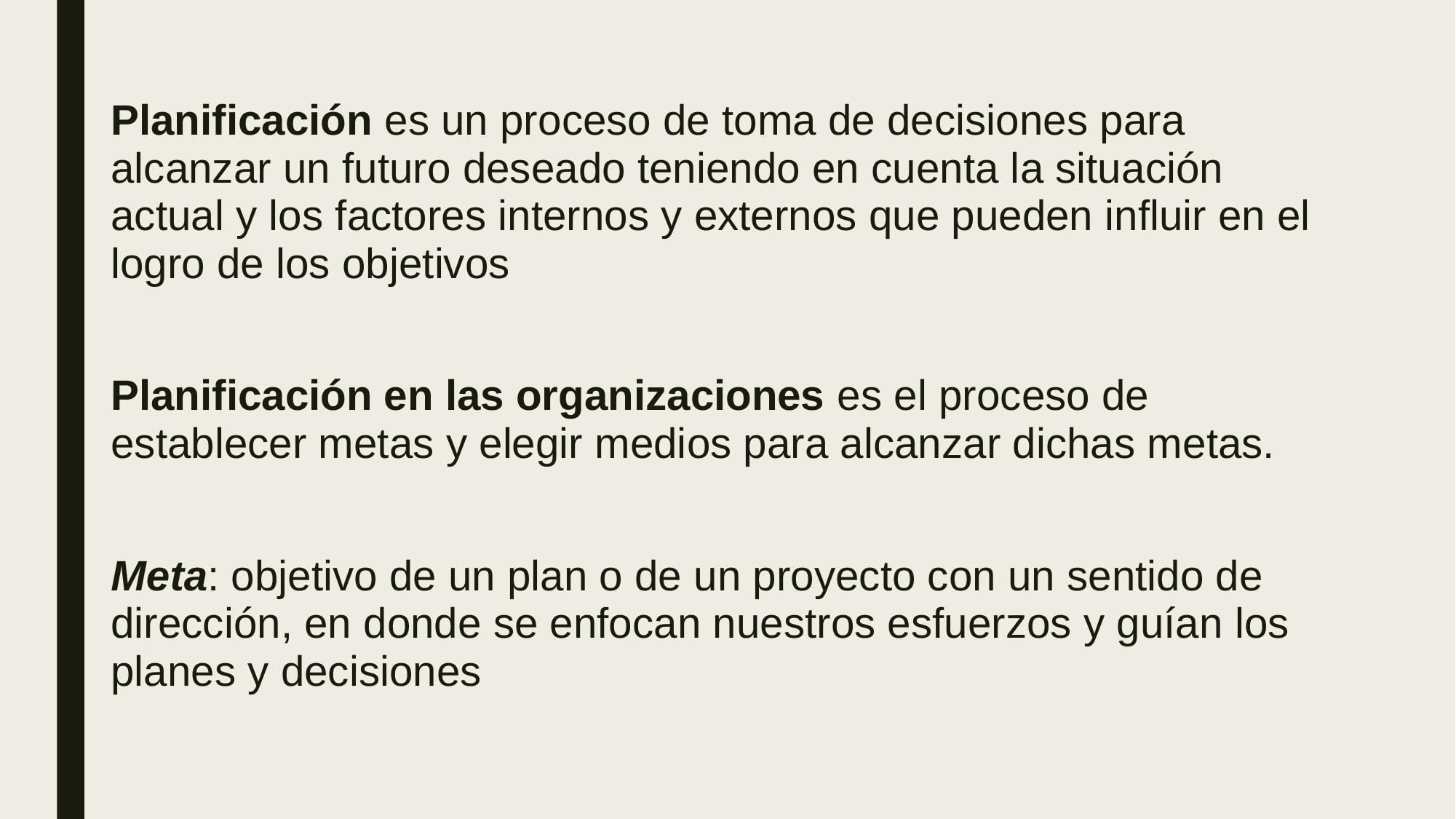

#
Planificación es un proceso de toma de decisiones para alcanzar un futuro deseado teniendo en cuenta la situación actual y los factores internos y externos que pueden influir en el logro de los objetivos

Planificación en las organizaciones es el proceso de establecer metas y elegir medios para alcanzar dichas metas.

Meta: objetivo de un plan o de un proyecto con un sentido de dirección, en donde se enfocan nuestros esfuerzos y guían los planes y decisiones